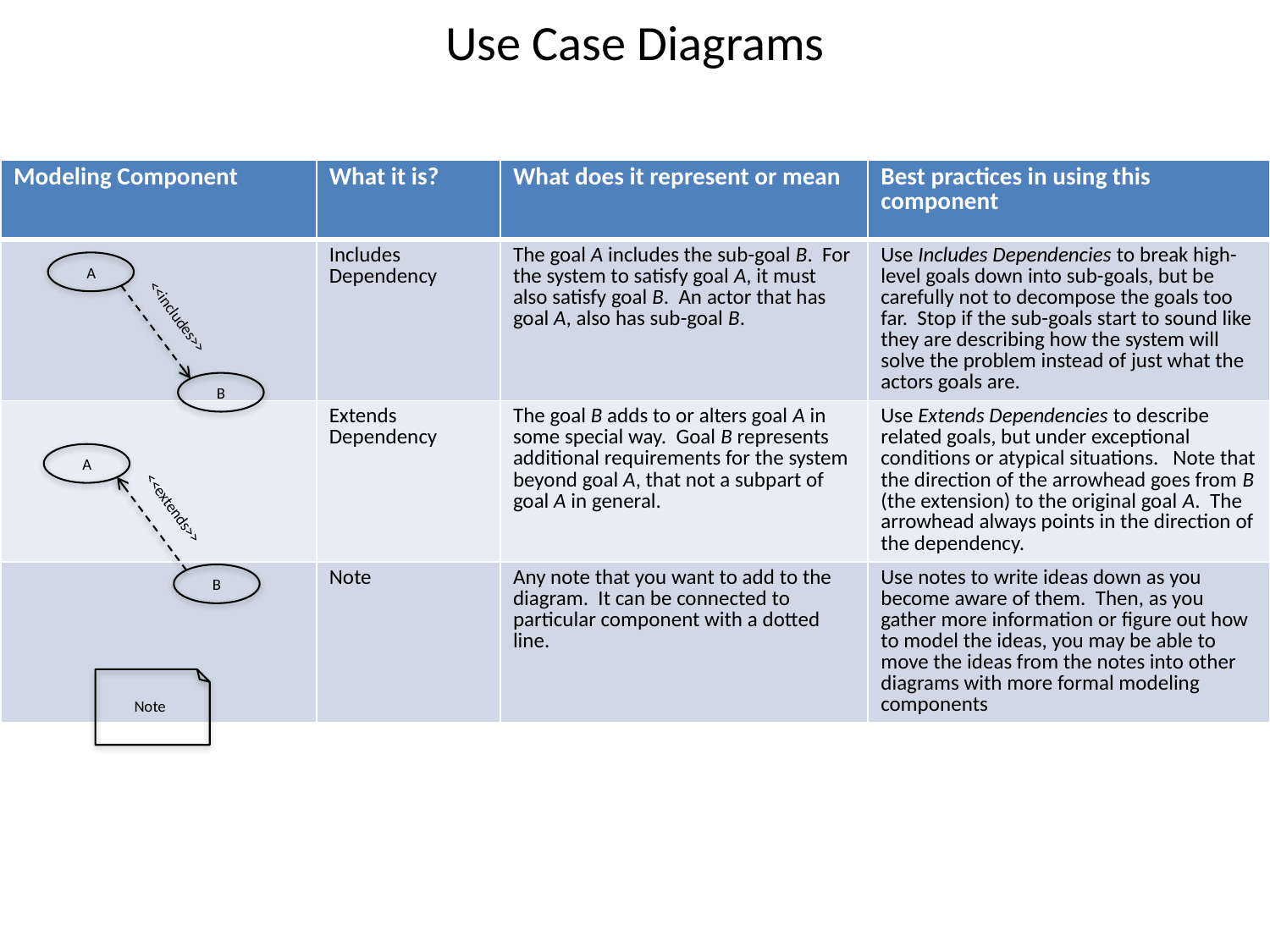

# Use Case Diagrams
| Modeling Component | What it is? | What does it represent or mean | Best practices in using this component |
| --- | --- | --- | --- |
|  | Includes Dependency | The goal A includes the sub-goal B. For the system to satisfy goal A, it must also satisfy goal B. An actor that has goal A, also has sub-goal B. | Use Includes Dependencies to break high-level goals down into sub-goals, but be carefully not to decompose the goals too far. Stop if the sub-goals start to sound like they are describing how the system will solve the problem instead of just what the actors goals are. |
|  | Extends Dependency | The goal B adds to or alters goal A in some special way. Goal B represents additional requirements for the system beyond goal A, that not a subpart of goal A in general. | Use Extends Dependencies to describe related goals, but under exceptional conditions or atypical situations. Note that the direction of the arrowhead goes from B (the extension) to the original goal A. The arrowhead always points in the direction of the dependency. |
|  | Note | Any note that you want to add to the diagram. It can be connected to particular component with a dotted line. | Use notes to write ideas down as you become aware of them. Then, as you gather more information or figure out how to model the ideas, you may be able to move the ideas from the notes into other diagrams with more formal modeling components |

A
<<includes>>

B

A
<<extends>>

B

Note